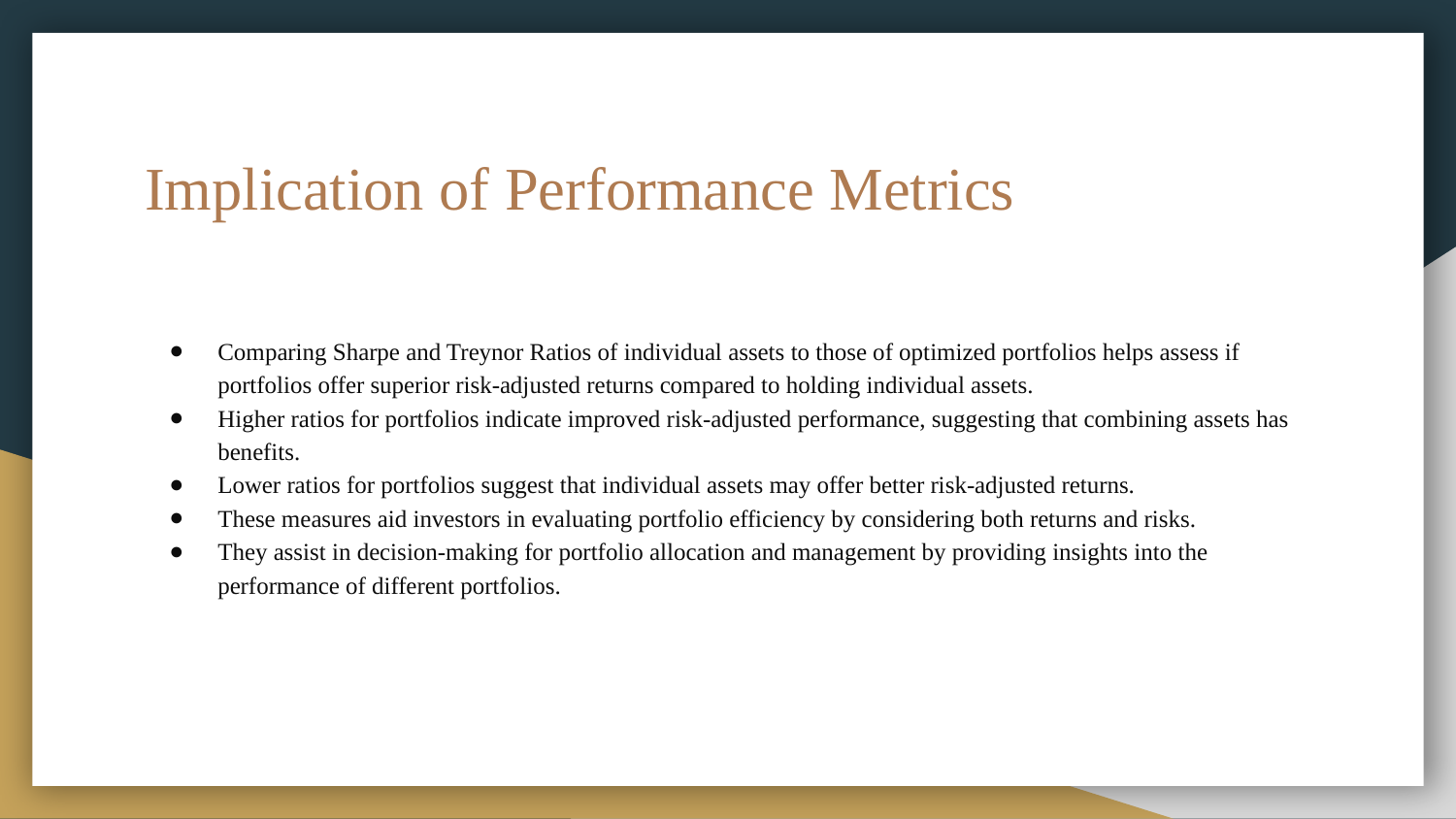

# Implication of Performance Metrics
Comparing Sharpe and Treynor Ratios of individual assets to those of optimized portfolios helps assess if portfolios offer superior risk-adjusted returns compared to holding individual assets.
Higher ratios for portfolios indicate improved risk-adjusted performance, suggesting that combining assets has benefits.
Lower ratios for portfolios suggest that individual assets may offer better risk-adjusted returns.
These measures aid investors in evaluating portfolio efficiency by considering both returns and risks.
They assist in decision-making for portfolio allocation and management by providing insights into the performance of different portfolios.